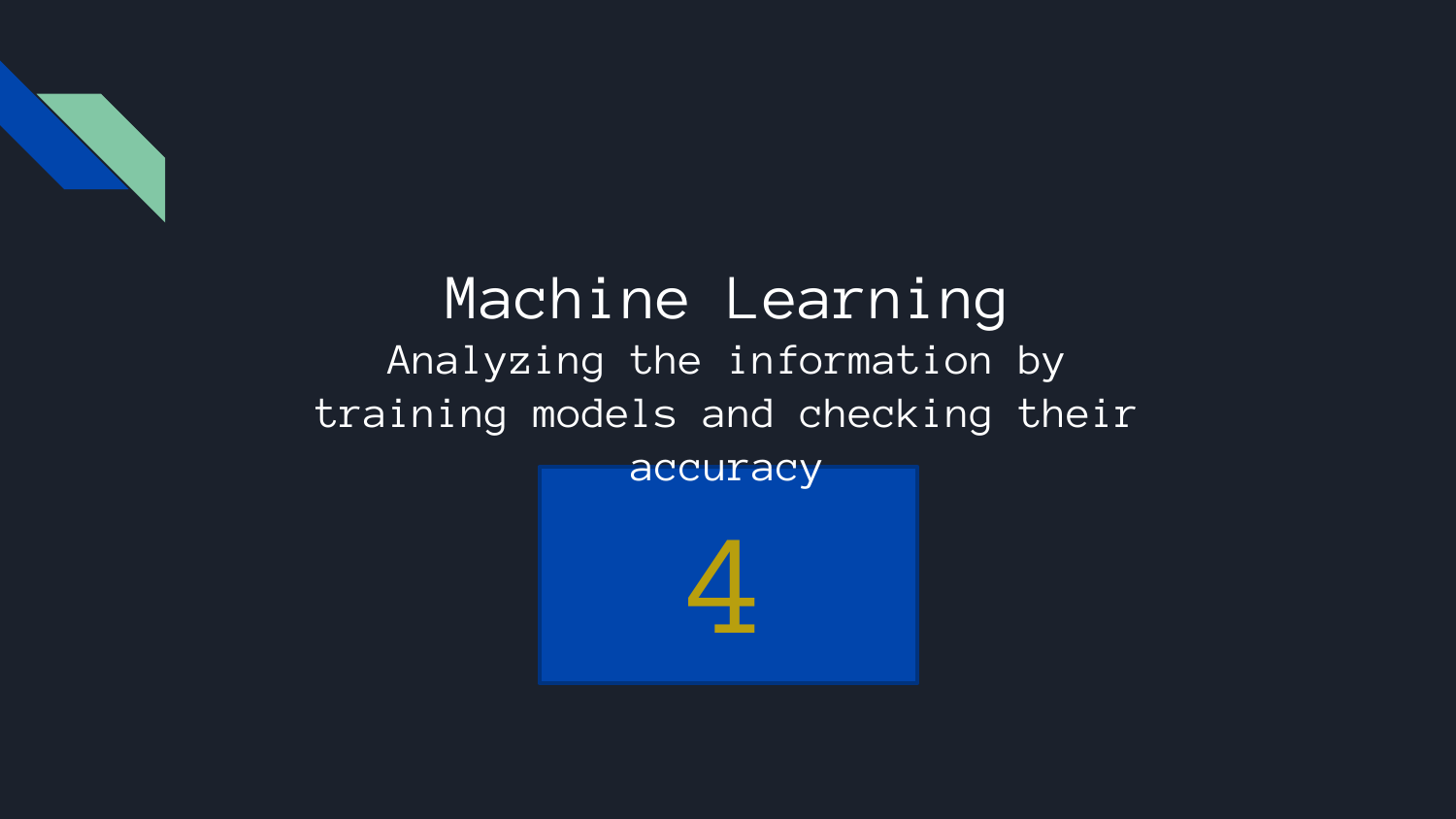

# Machine Learning
Analyzing the information by training models and checking their accuracy
4